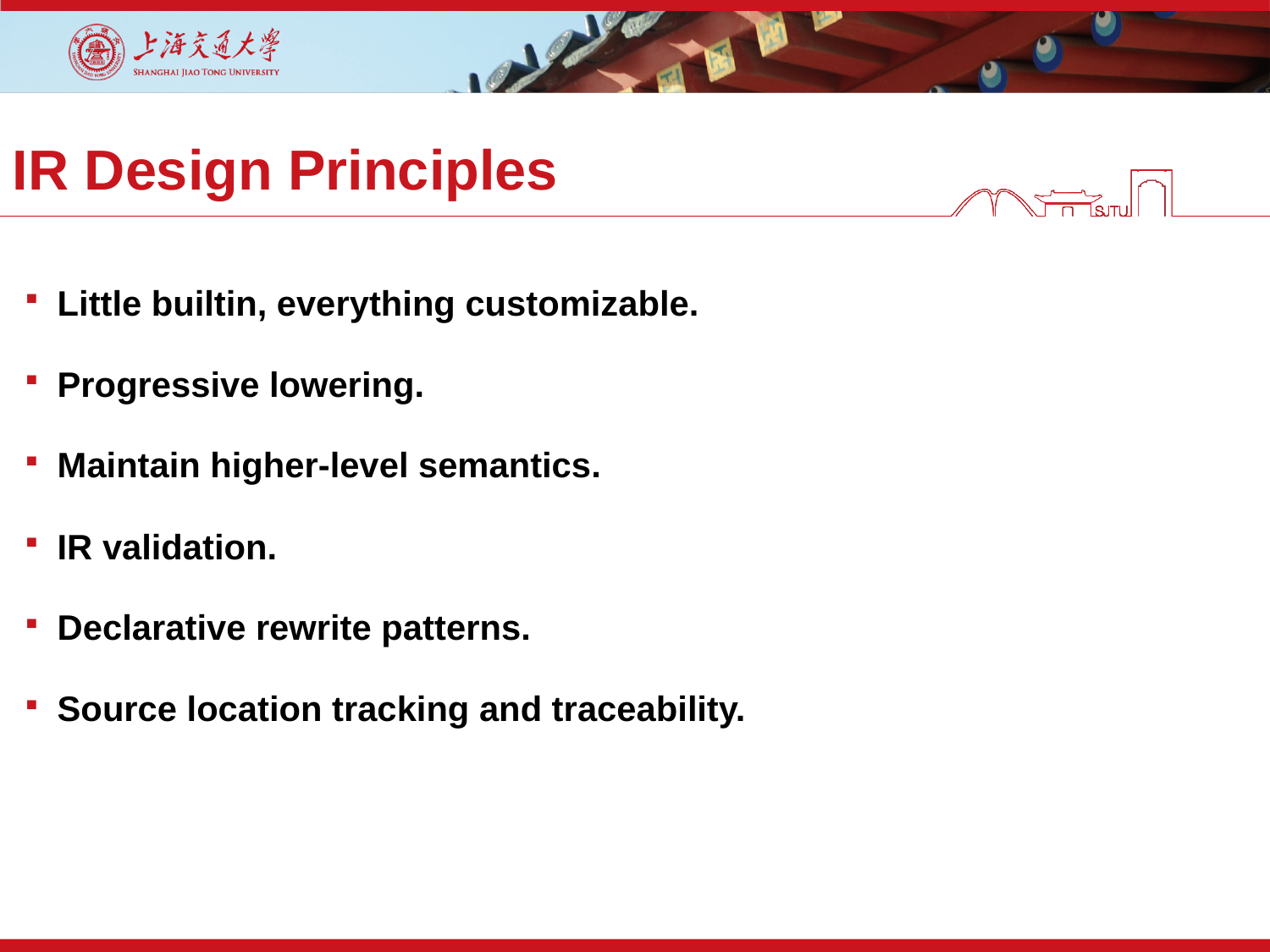

# IR Design Principles
Little builtin, everything customizable.
Progressive lowering.
Maintain higher-level semantics.
IR validation.
Declarative rewrite patterns.
Source location tracking and traceability.